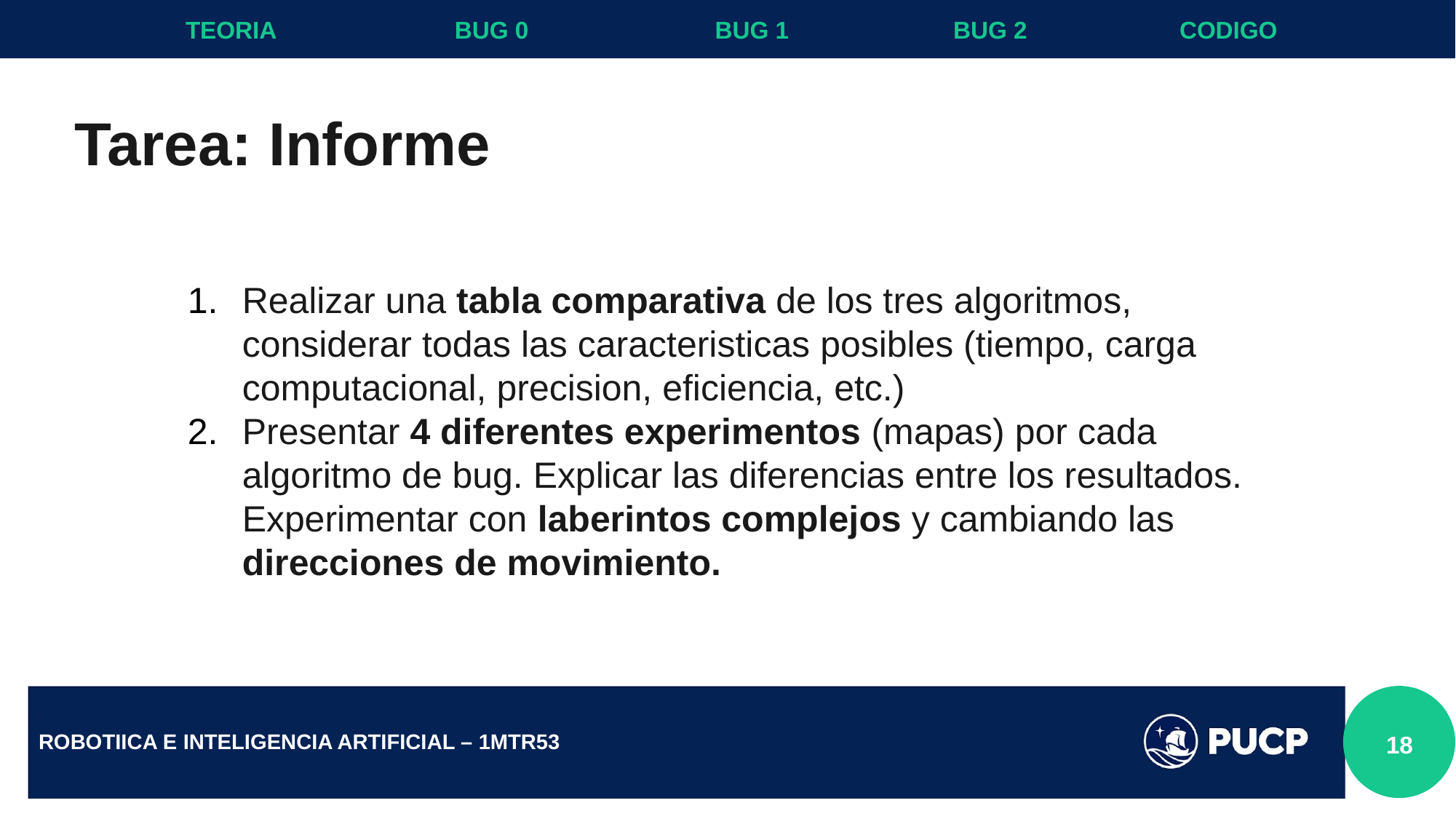

BUG 0
BUG 1
BUG 2
CODIGO
TEORIA
Tarea: Informe
Realizar una tabla comparativa de los tres algoritmos, considerar todas las caracteristicas posibles (tiempo, carga computacional, precision, eficiencia, etc.)
Presentar 4 diferentes experimentos (mapas) por cada algoritmo de bug. Explicar las diferencias entre los resultados. Experimentar con laberintos complejos y cambiando las direcciones de movimiento.
18